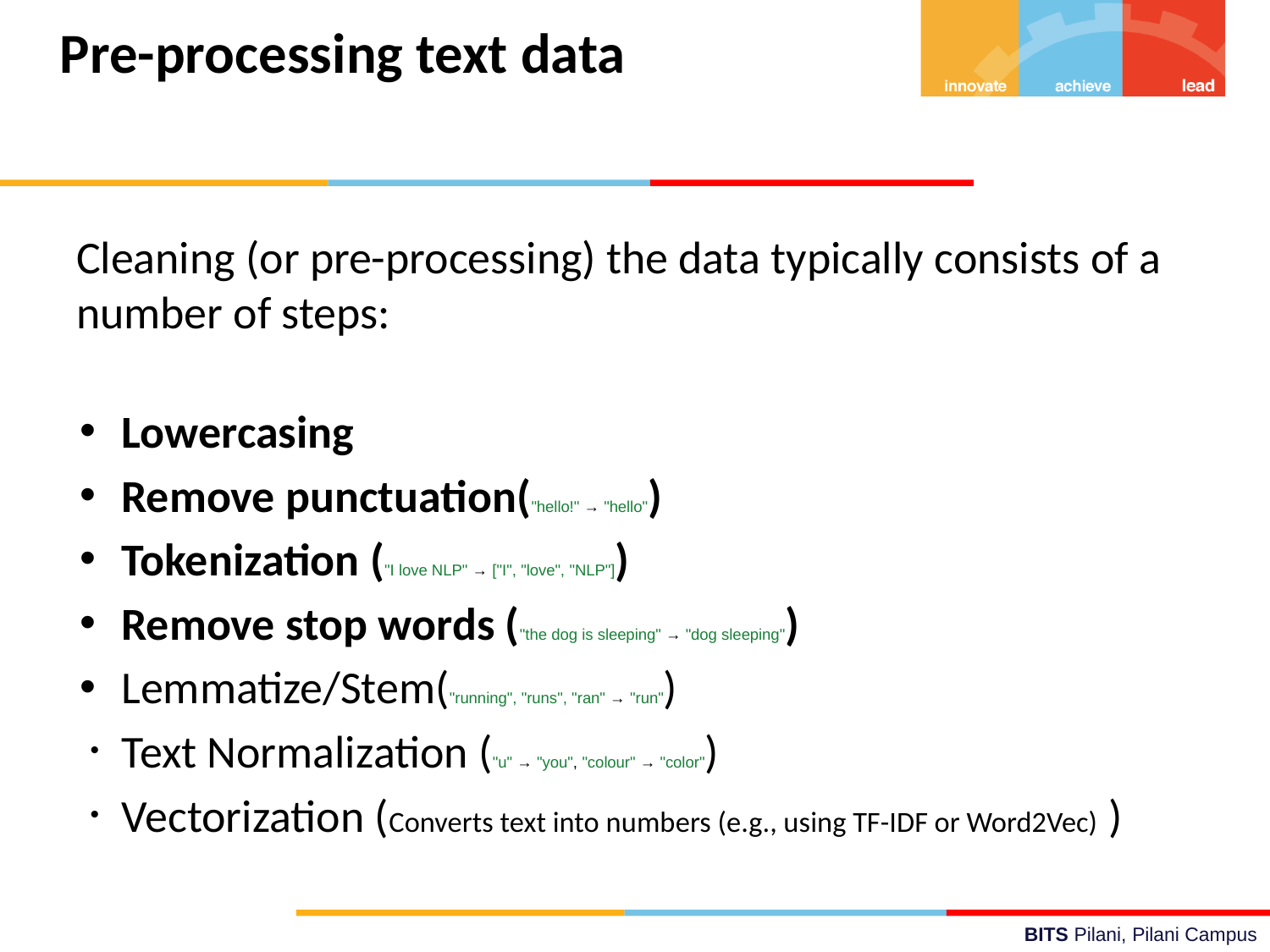

# Pre-processing text data
Cleaning (or pre-processing) the data typically consists of a number of steps:

Lowercasing
Remove punctuation("hello!" → "hello")
Tokenization ("I love NLP" → ["I", "love", "NLP"])
Remove stop words ("the dog is sleeping" → "dog sleeping")
Lemmatize/Stem("running", "runs", "ran" → "run")
Text Normalization ("u" → "you", "colour" → "color")
Vectorization (Converts text into numbers (e.g., using TF-IDF or Word2Vec) )